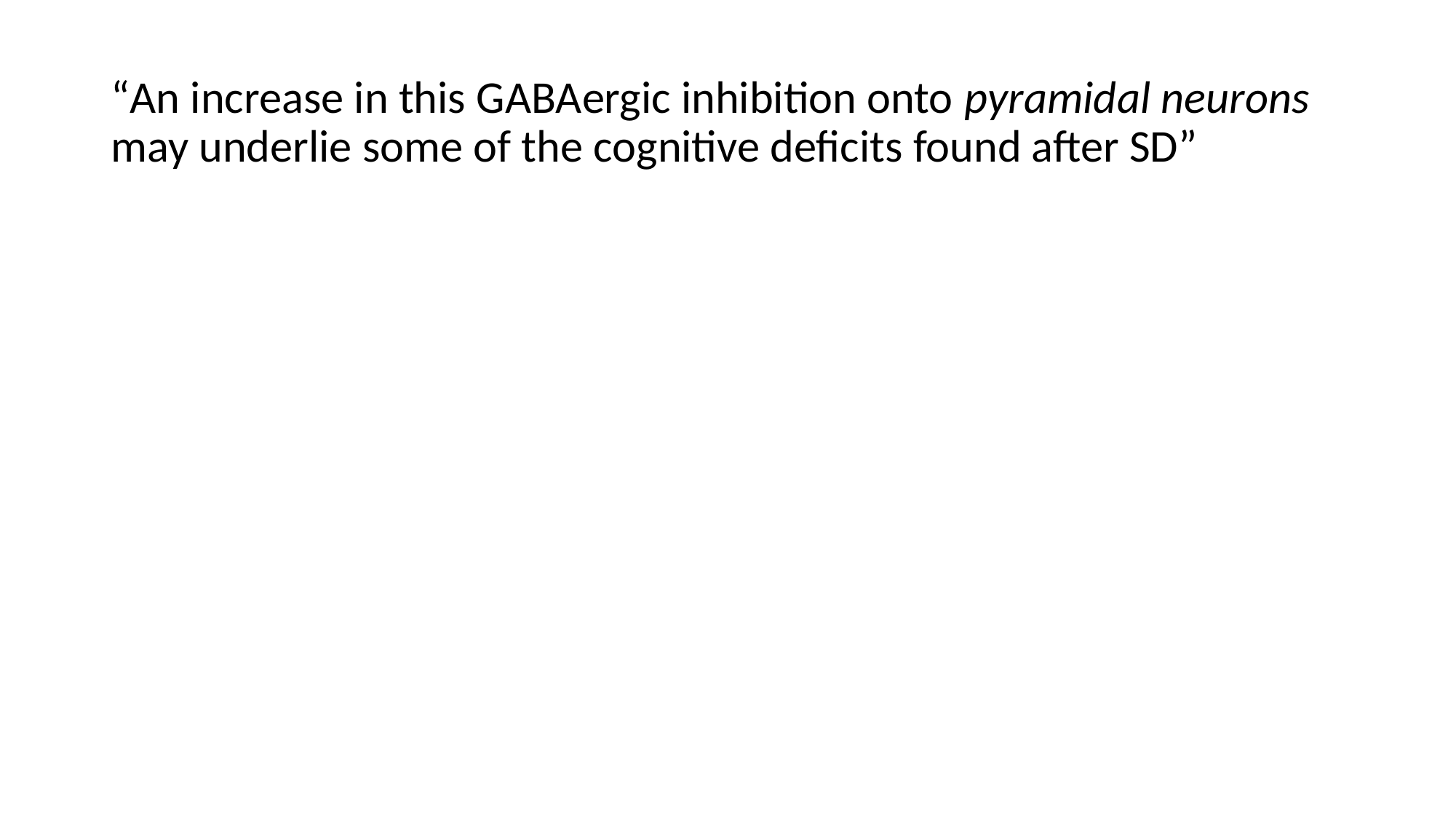

# “An increase in this GABAergic inhibition onto pyramidal neurons may underlie some of the cognitive deficits found after SD”